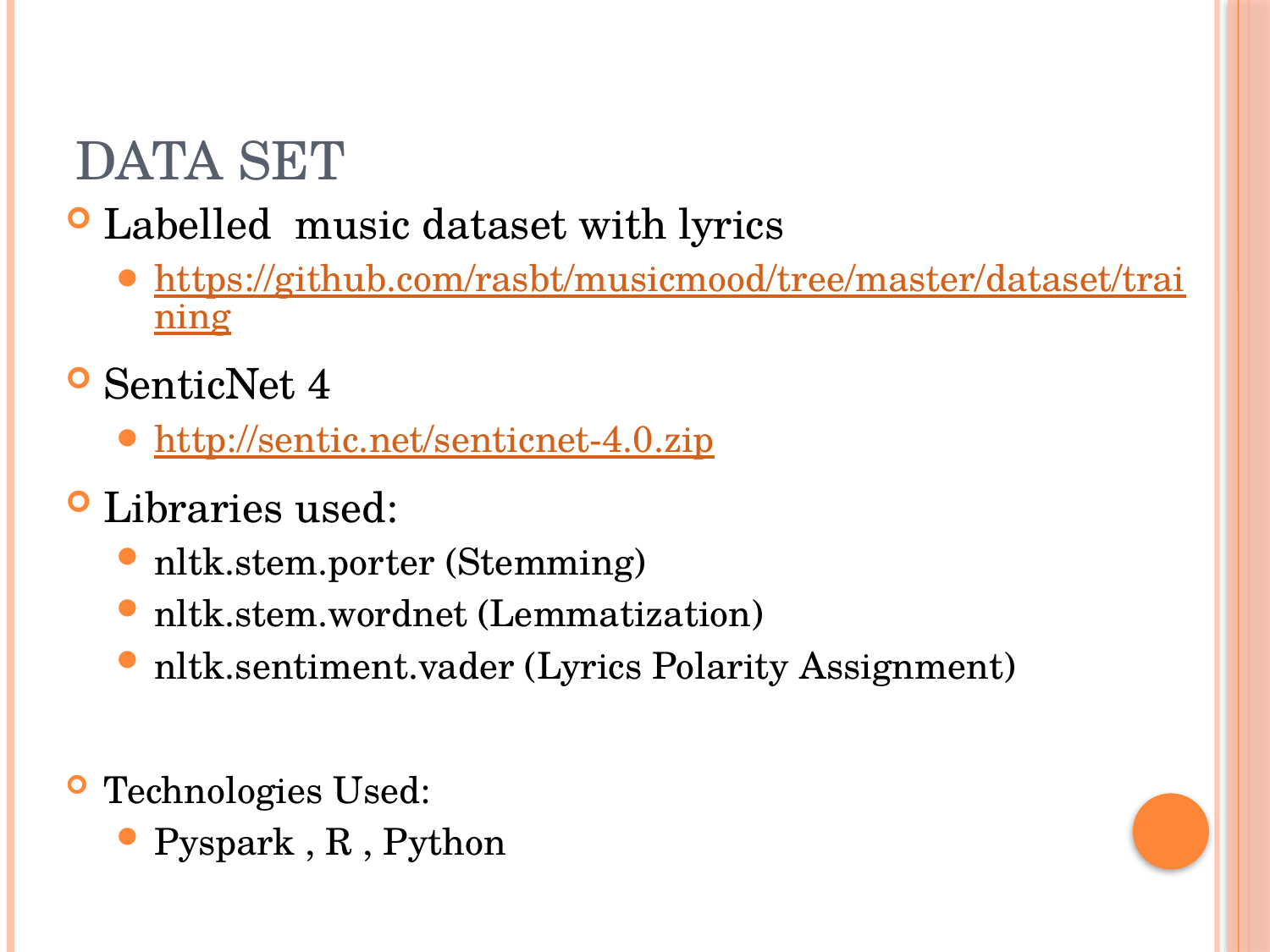

# Data Set
Labelled  music dataset with lyrics
https://github.com/rasbt/musicmood/tree/master/dataset/training
SenticNet 4
http://sentic.net/senticnet-4.0.zip
Libraries used:
nltk.stem.porter (Stemming)
nltk.stem.wordnet (Lemmatization)
nltk.sentiment.vader (Lyrics Polarity Assignment)

Technologies Used:
Pyspark , R , Python